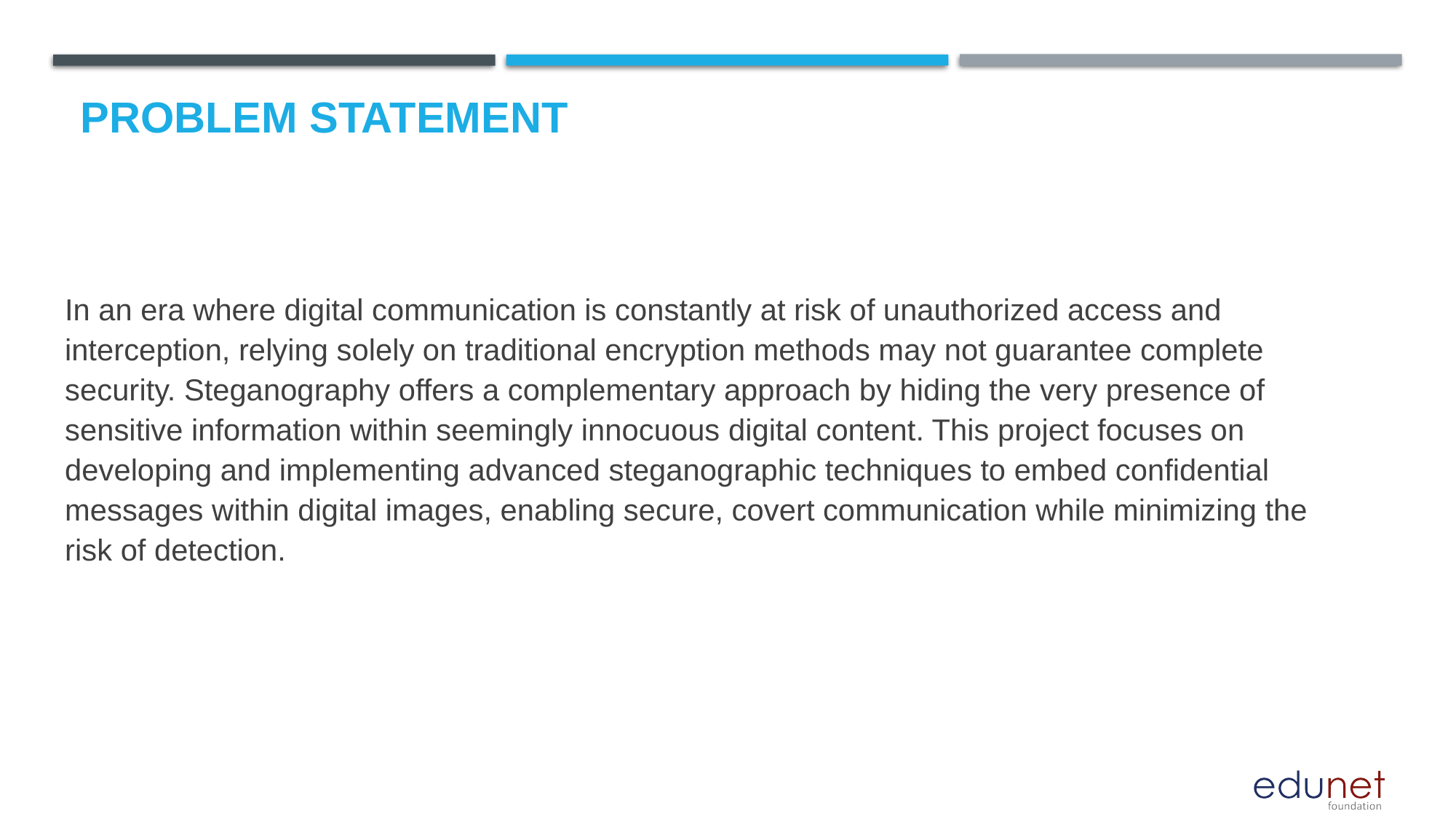

# Problem Statement
In an era where digital communication is constantly at risk of unauthorized access and interception, relying solely on traditional encryption methods may not guarantee complete security. Steganography offers a complementary approach by hiding the very presence of sensitive information within seemingly innocuous digital content. This project focuses on developing and implementing advanced steganographic techniques to embed confidential messages within digital images, enabling secure, covert communication while minimizing the risk of detection.